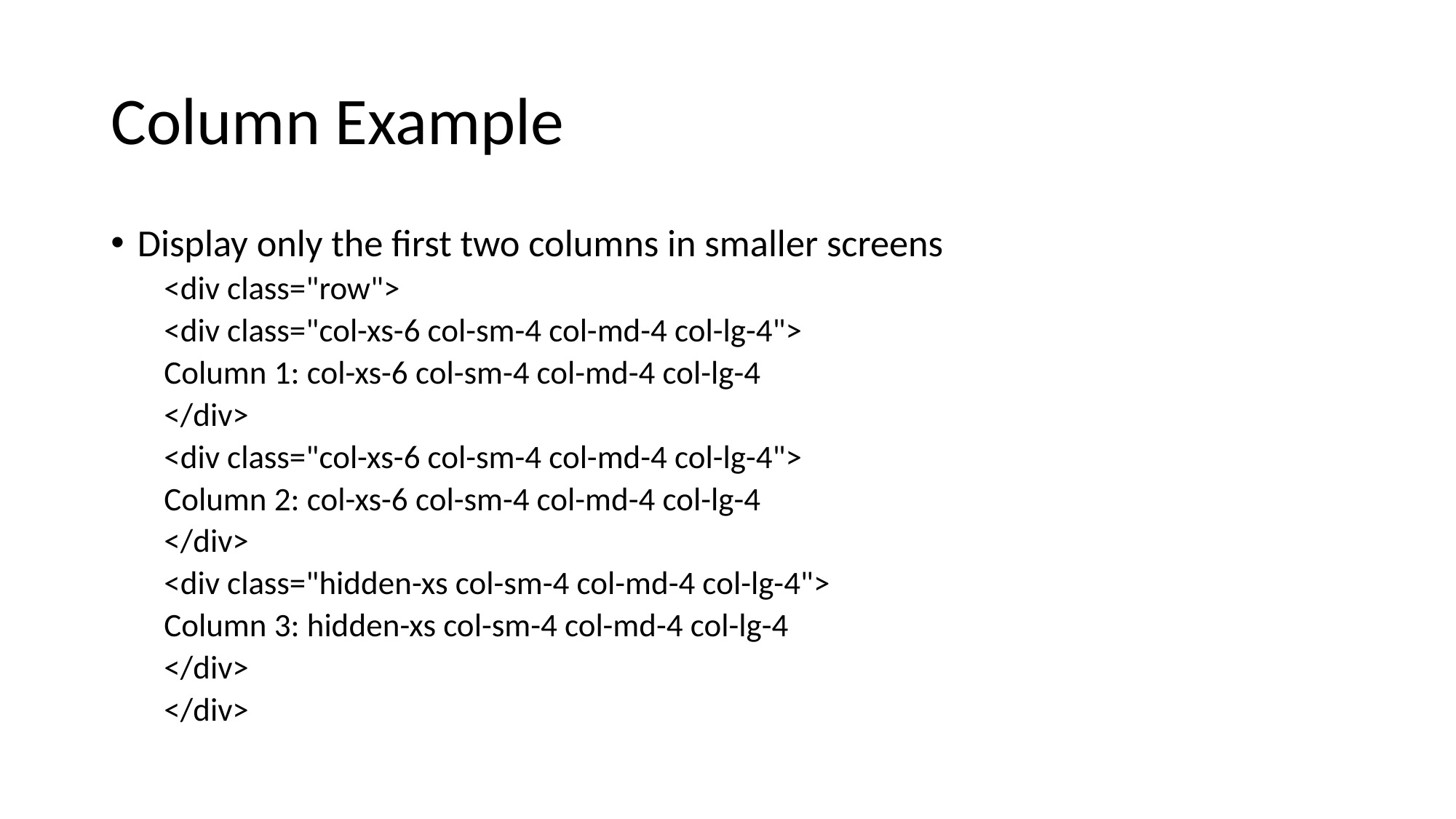

# Column Example
Display only the first two columns in smaller screens
<div class="row">
<div class="col-xs-6 col-sm-4 col-md-4 col-lg-4">
Column 1: col-xs-6 col-sm-4 col-md-4 col-lg-4
</div>
<div class="col-xs-6 col-sm-4 col-md-4 col-lg-4">
Column 2: col-xs-6 col-sm-4 col-md-4 col-lg-4
</div>
<div class="hidden-xs col-sm-4 col-md-4 col-lg-4">
Column 3: hidden-xs col-sm-4 col-md-4 col-lg-4
</div>
</div>